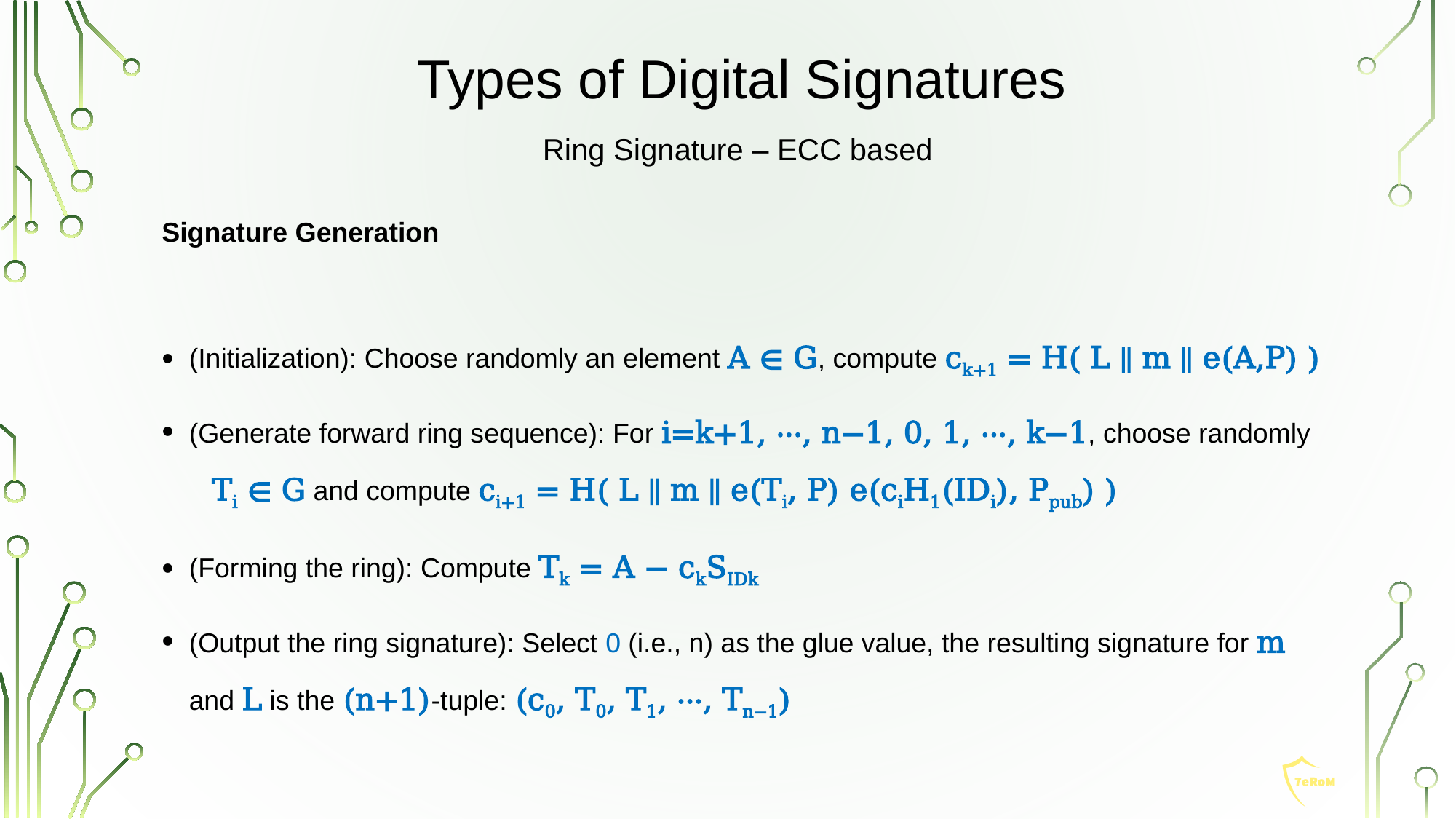

Types of Digital Signatures
Ring Signature – ECC based
Signature Generation

(Initialization): Choose randomly an element A ∈ G, compute ck+1 = H( L ‖ m ‖ e(A,P) )
(Generate forward ring sequence): For i=k+1, ···, n−1, 0, 1, ···, k−1, choose randomly     Ti ∈ G and compute ci+1 = H( L ‖ m ‖ e(Ti, P) e(ciH1(IDi), Ppub) )
(Forming the ring): Compute Tk = A − ckSIDk
(Output the ring signature): Select 0 (i.e., n) as the glue value, the resulting signature for m and L is the (n+1)-tuple: (c0, T0, T1, ···, Tn−1)